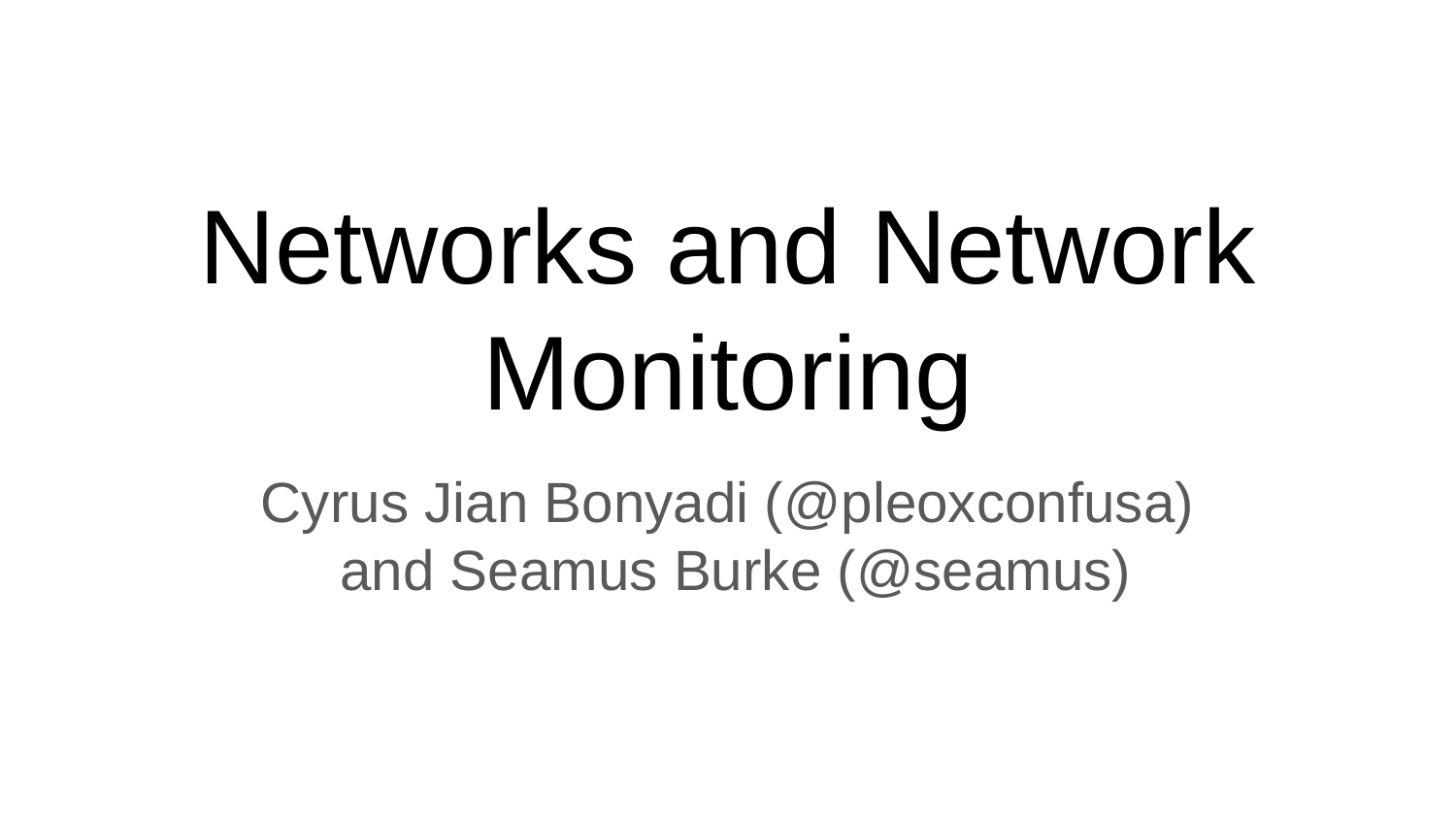

# Networks and Network Monitoring
Cyrus Jian Bonyadi (@pleoxconfusa)
 and Seamus Burke (@seamus)